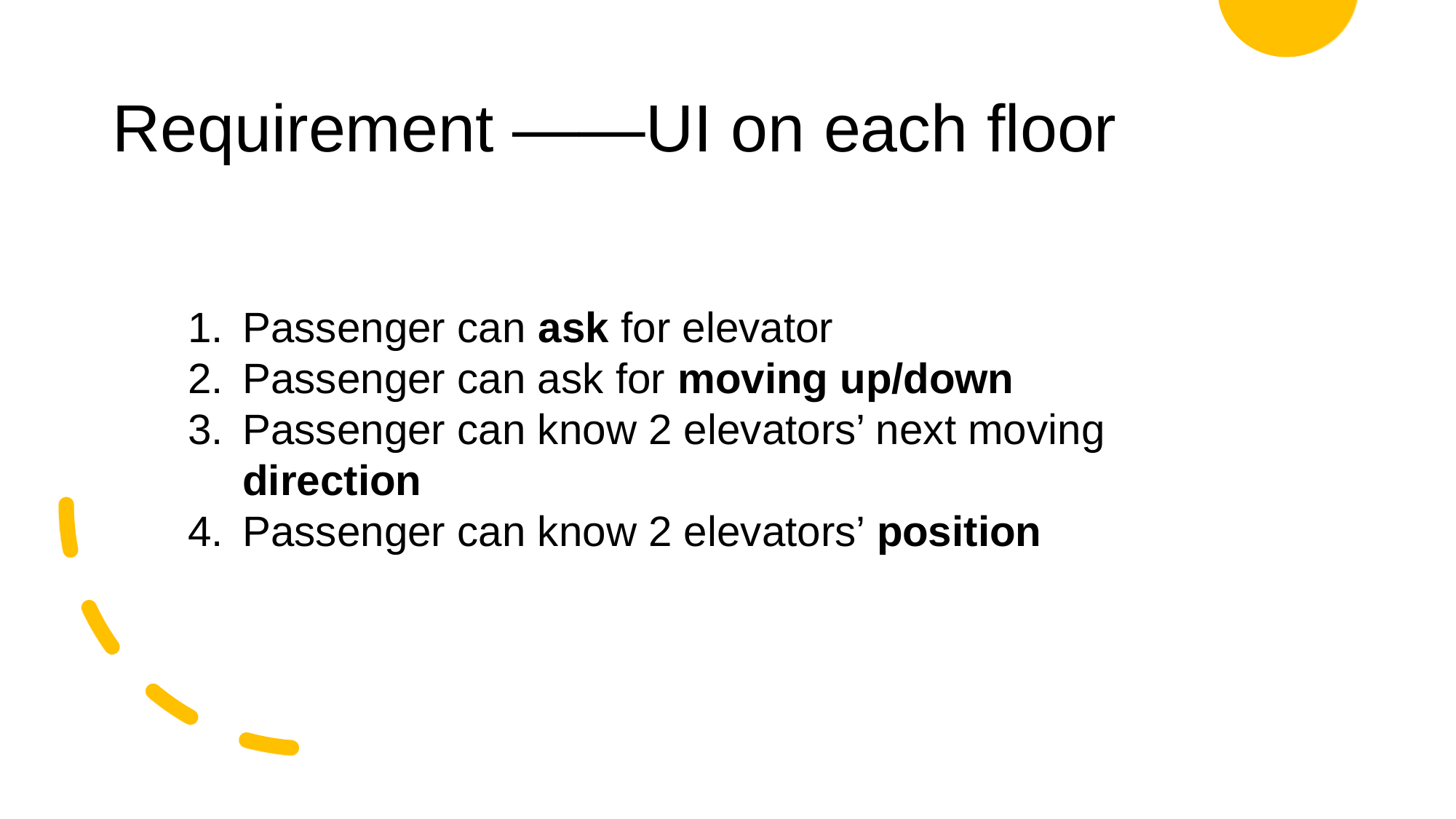

# Requirement ——UI on each floor

Passenger can ask for elevator
Passenger can ask for moving up/down
Passenger can know 2 elevators’ next moving direction
Passenger can know 2 elevators’ position